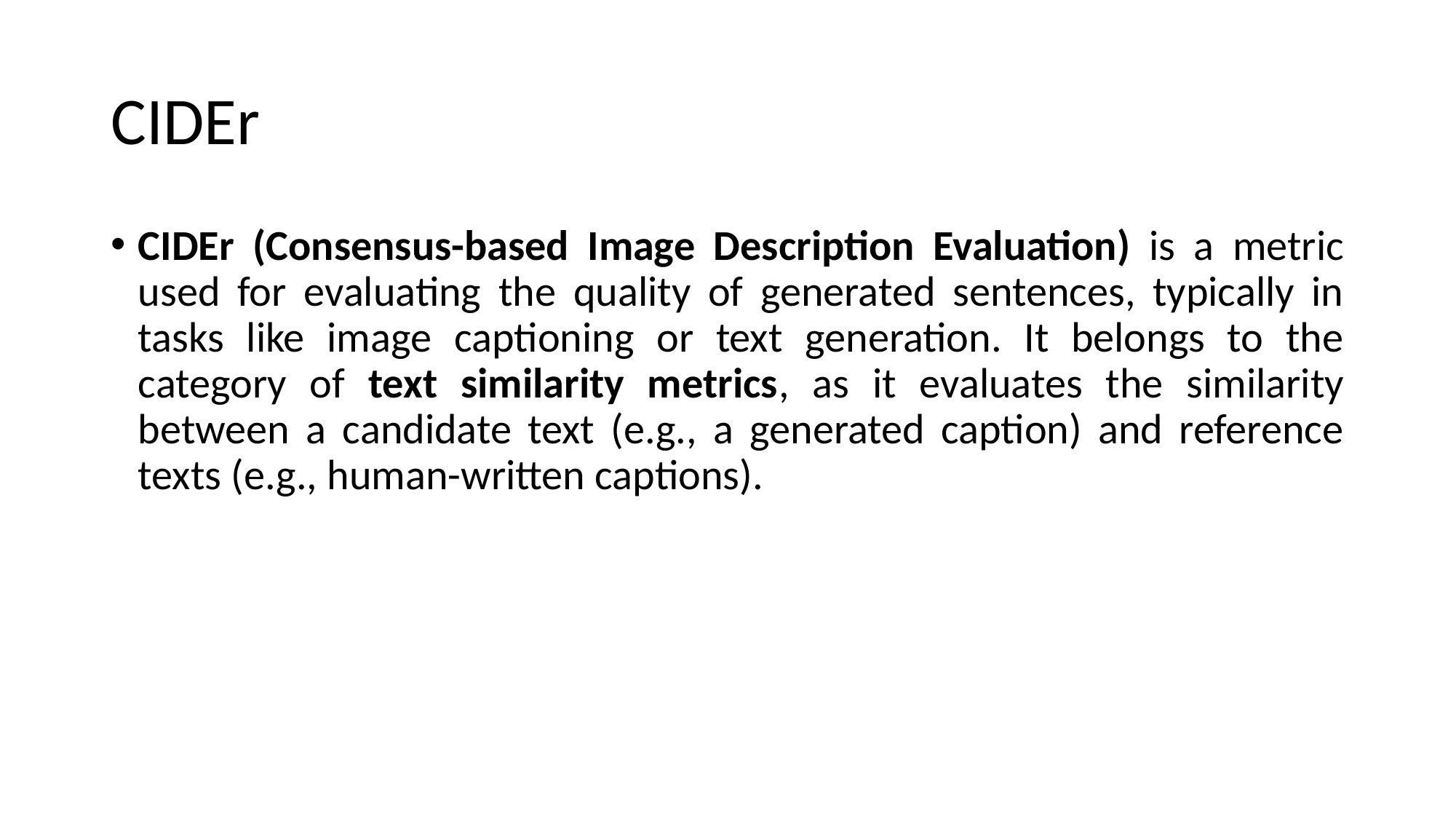

# CIDEr
CIDEr (Consensus-based Image Description Evaluation) is a metric used for evaluating the quality of generated sentences, typically in tasks like image captioning or text generation. It belongs to the category of text similarity metrics, as it evaluates the similarity between a candidate text (e.g., a generated caption) and reference texts (e.g., human-written captions).